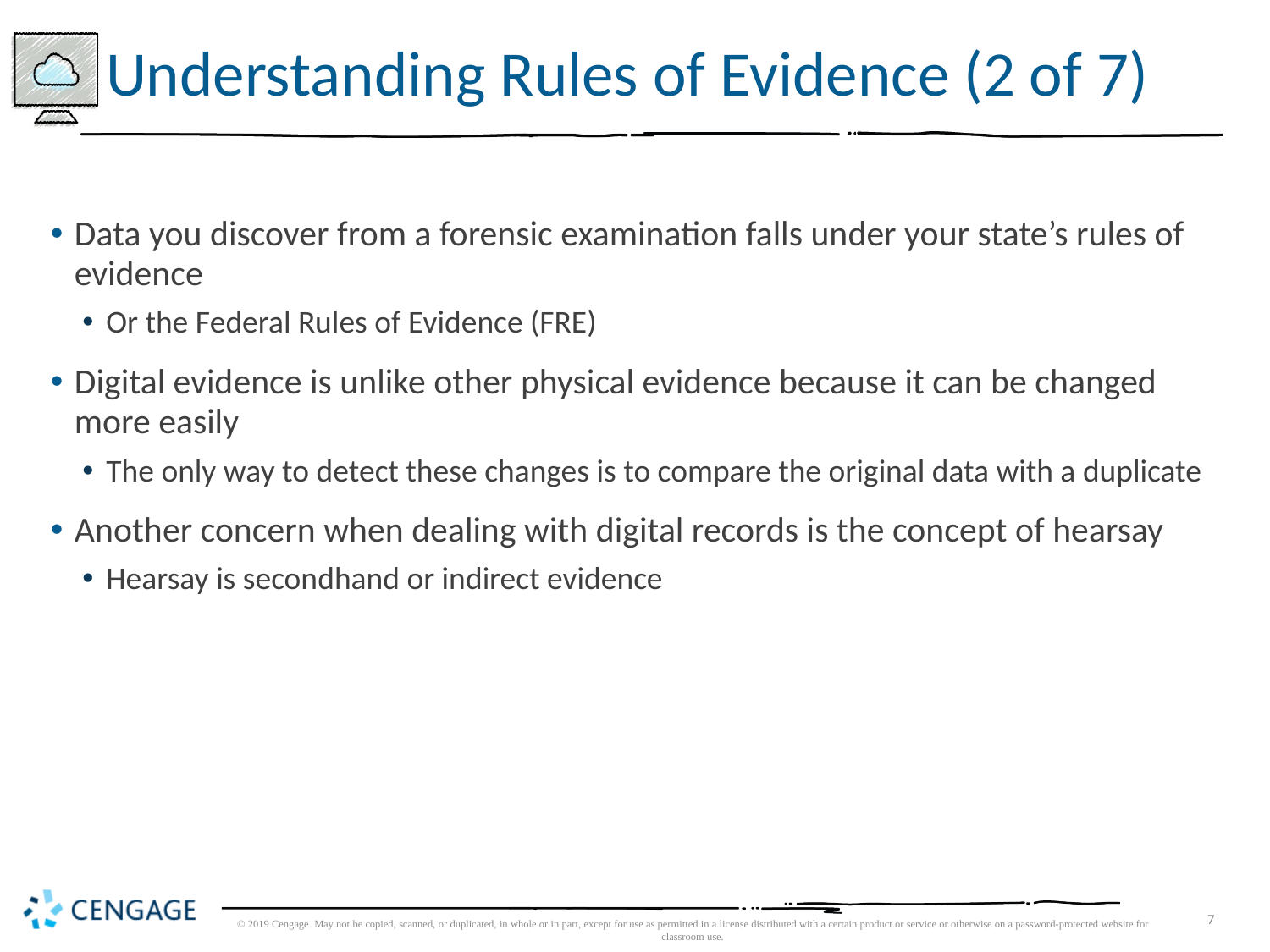

# Understanding Rules of Evidence (2 of 7)
Data you discover from a forensic examination falls under your state’s rules of evidence
Or the Federal Rules of Evidence (FRE)
Digital evidence is unlike other physical evidence because it can be changed more easily
The only way to detect these changes is to compare the original data with a duplicate
Another concern when dealing with digital records is the concept of hearsay
Hearsay is secondhand or indirect evidence
© 2019 Cengage. May not be copied, scanned, or duplicated, in whole or in part, except for use as permitted in a license distributed with a certain product or service or otherwise on a password-protected website for classroom use.